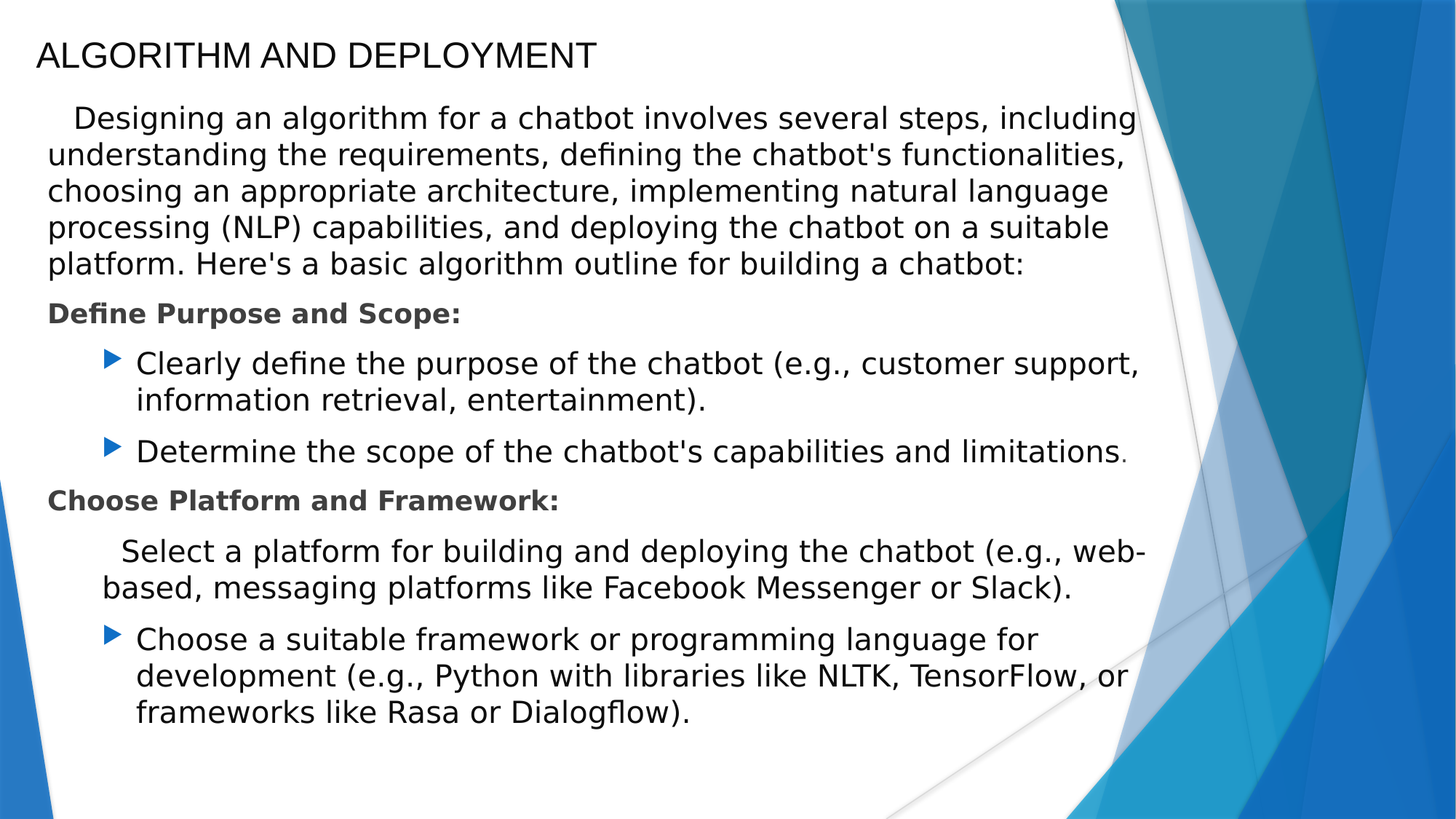

# ALGORITHM AND DEPLOYMENT
   Designing an algorithm for a chatbot involves several steps, including understanding the requirements, defining the chatbot's functionalities, choosing an appropriate architecture, implementing natural language processing (NLP) capabilities, and deploying the chatbot on a suitable platform. Here's a basic algorithm outline for building a chatbot:
Define Purpose and Scope:
Clearly define the purpose of the chatbot (e.g., customer support, information retrieval, entertainment).
Determine the scope of the chatbot's capabilities and limitations.
Choose Platform and Framework:
  Select a platform for building and deploying the chatbot (e.g., web-based, messaging platforms like Facebook Messenger or Slack).
Choose a suitable framework or programming language for development (e.g., Python with libraries like NLTK, TensorFlow, or frameworks like Rasa or Dialogflow).